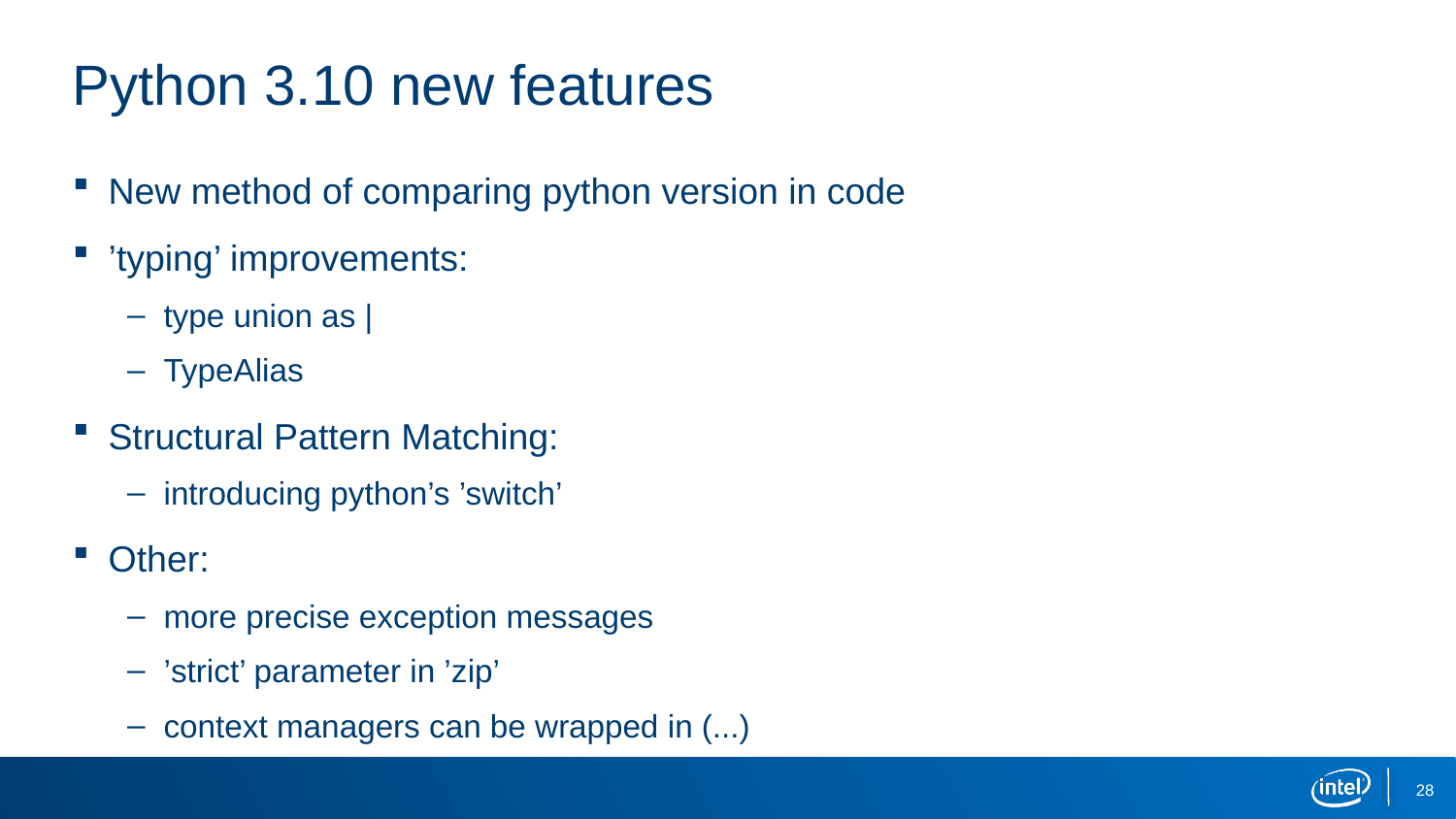

# Python 3.10 new features
New method of comparing python version in code
’typing’ improvements:
type union as |
TypeAlias
Structural Pattern Matching:
introducing python’s ’switch’
Other:
more precise exception messages
’strict’ parameter in ’zip’
context managers can be wrapped in (...)

28